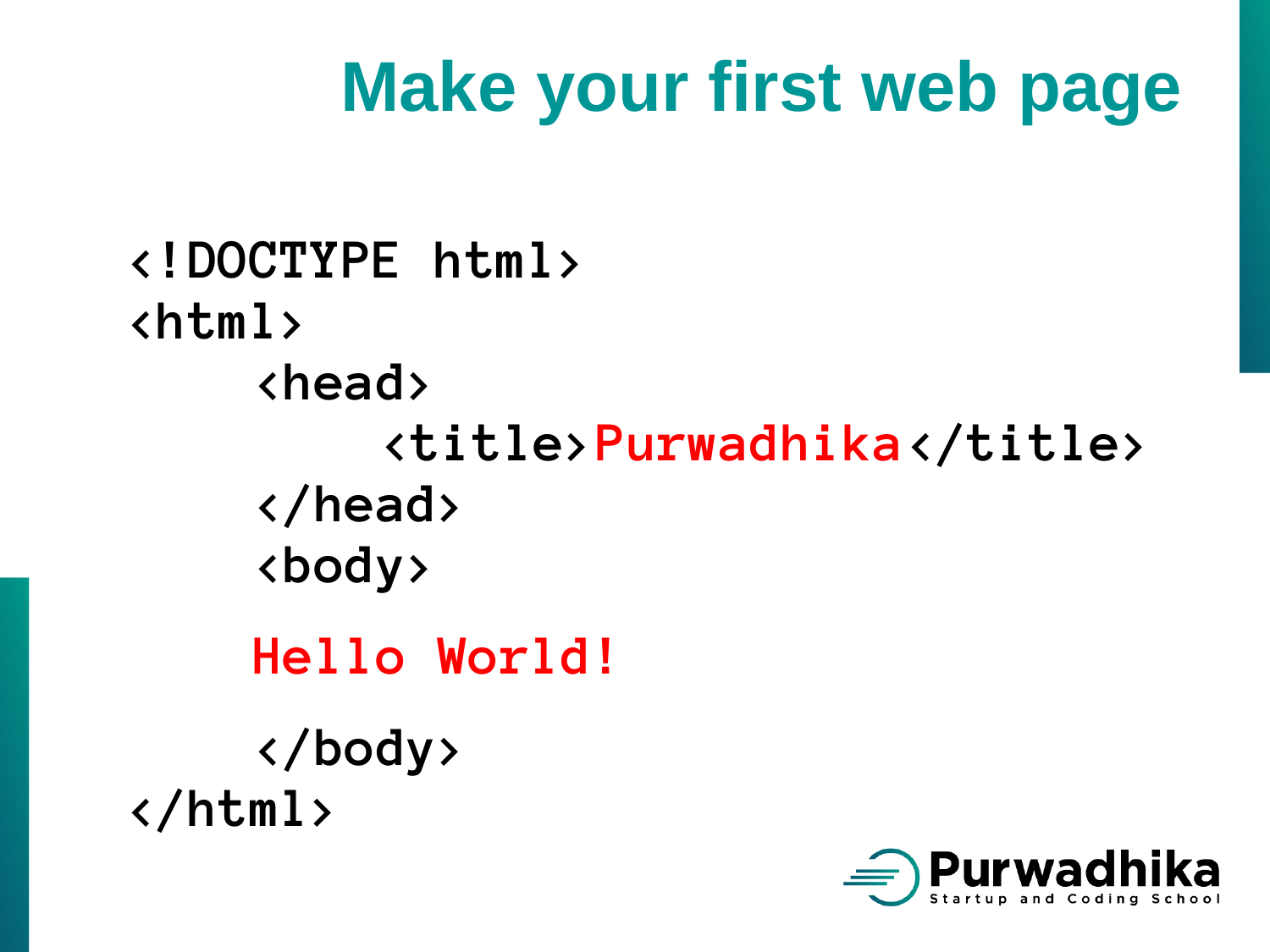

Make your first web page
<!DOCTYPE html>
<html>
	<head>
		<title>Purwadhika</title>
	</head>
	<body>

	Hello World!
	</body>
</html>